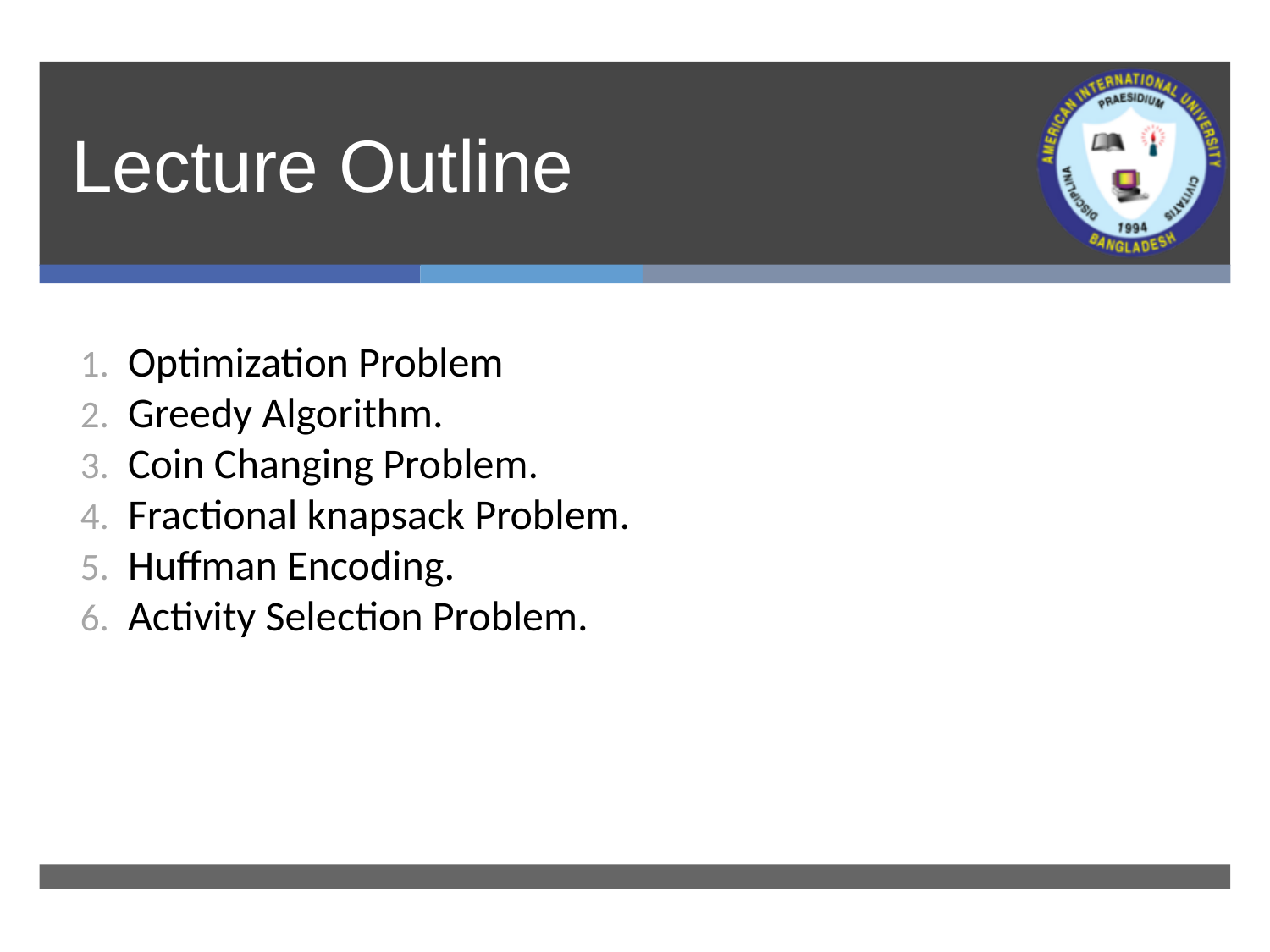

# Lecture Outline
Optimization Problem
Greedy Algorithm.
Coin Changing Problem.
Fractional knapsack Problem.
Huffman Encoding.
Activity Selection Problem.